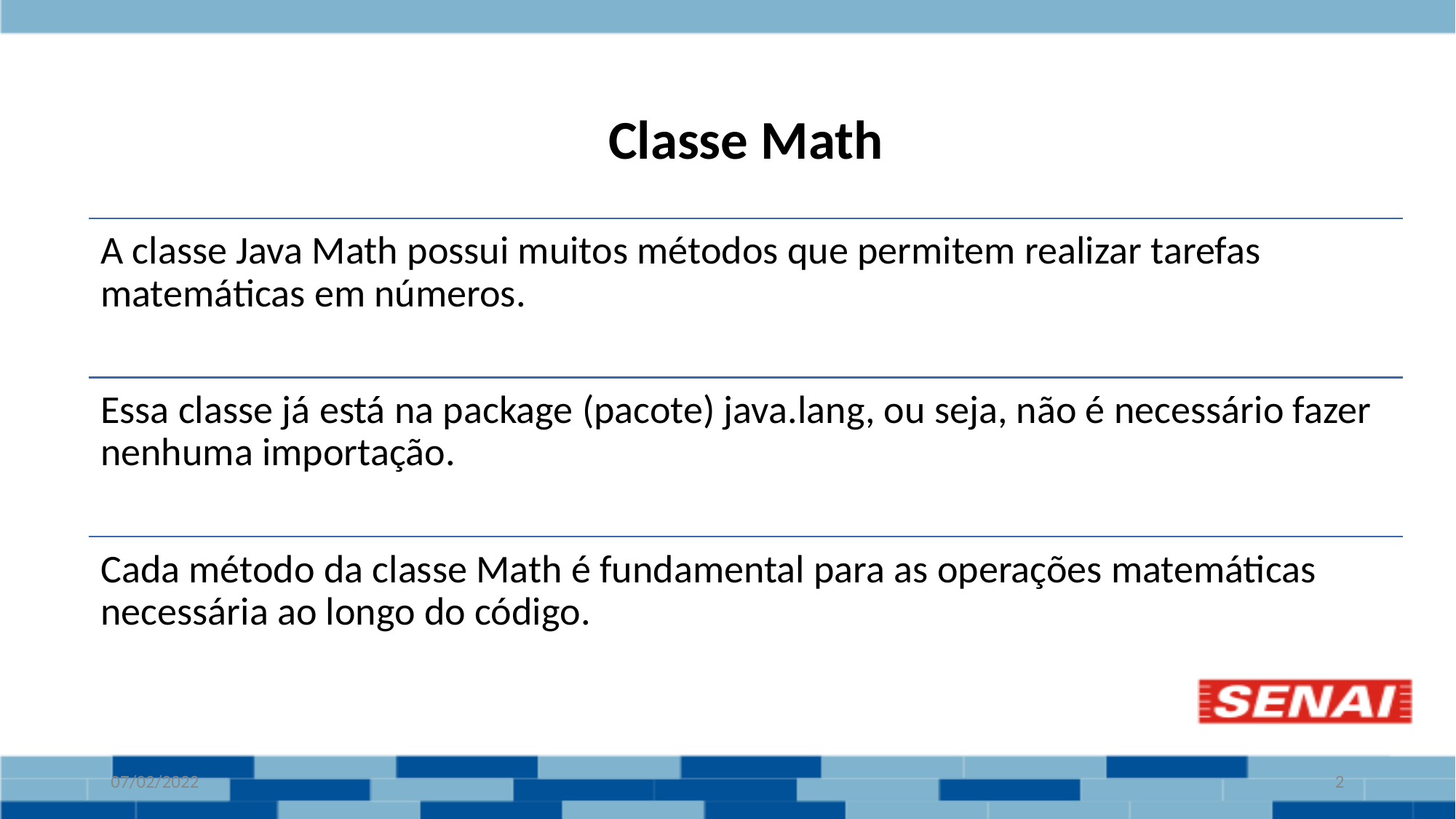

# Classe Math

A classe Java Math possui muitos métodos que permitem realizar tarefas matemáticas em números.

Essa classe já está na package (pacote) java.lang, ou seja, não é necessário fazer nenhuma importação.

Cada método da classe Math é fundamental para as operações matemáticas necessária ao longo do código.
07/02/2022

2